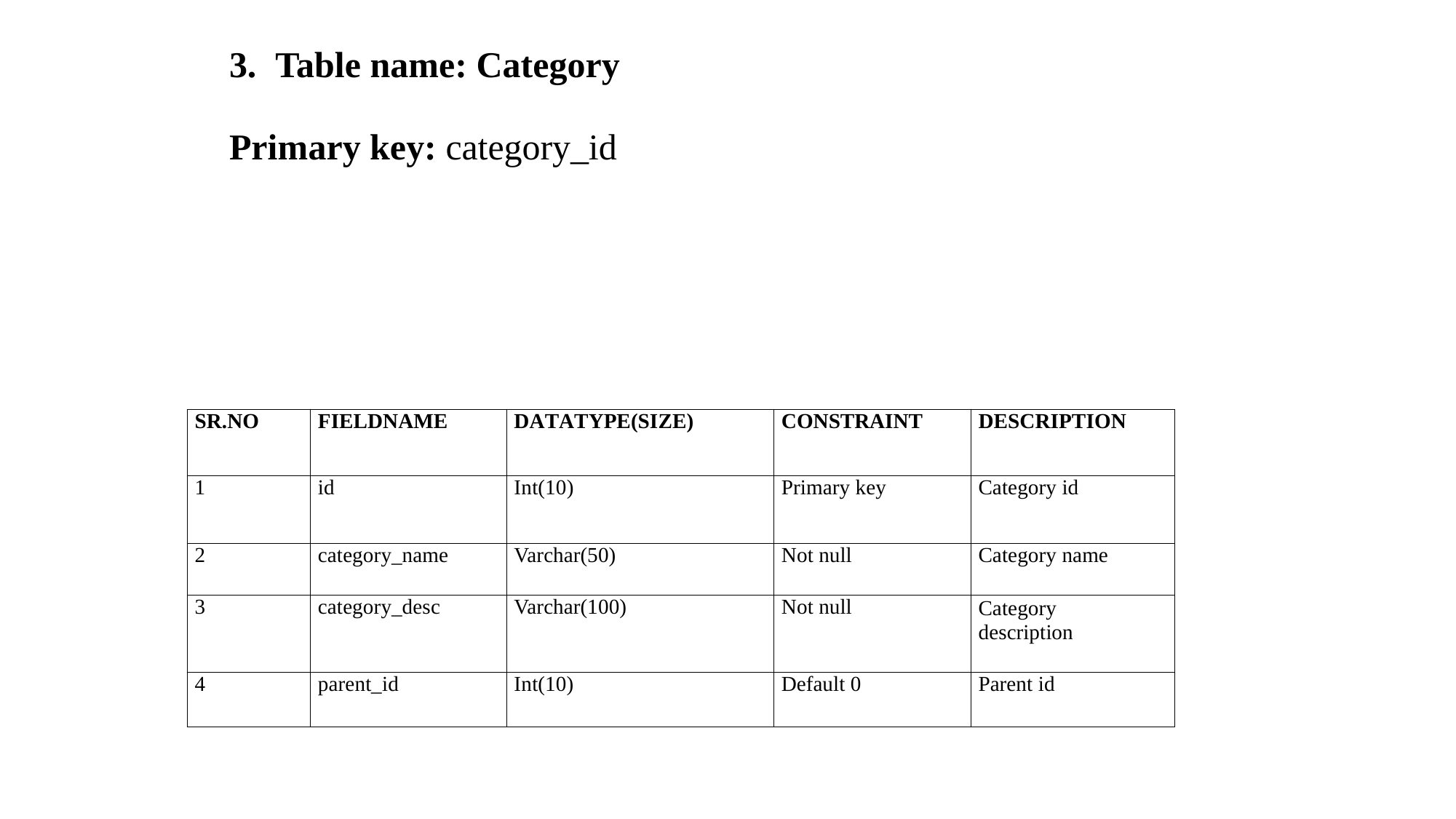

# 3.  Table name: Category Primary key: category_id
| SR.NO | FIELDNAME | DATATYPE(SIZE) | CONSTRAINT | DESCRIPTION |
| --- | --- | --- | --- | --- |
| 1 | id | Int(10) | Primary key | Category id |
| 2 | category\_name | Varchar(50) | Not null | Category name |
| 3 | category\_desc | Varchar(100) | Not null | Category description |
| 4 | parent\_id | Int(10) | Default 0 | Parent id |